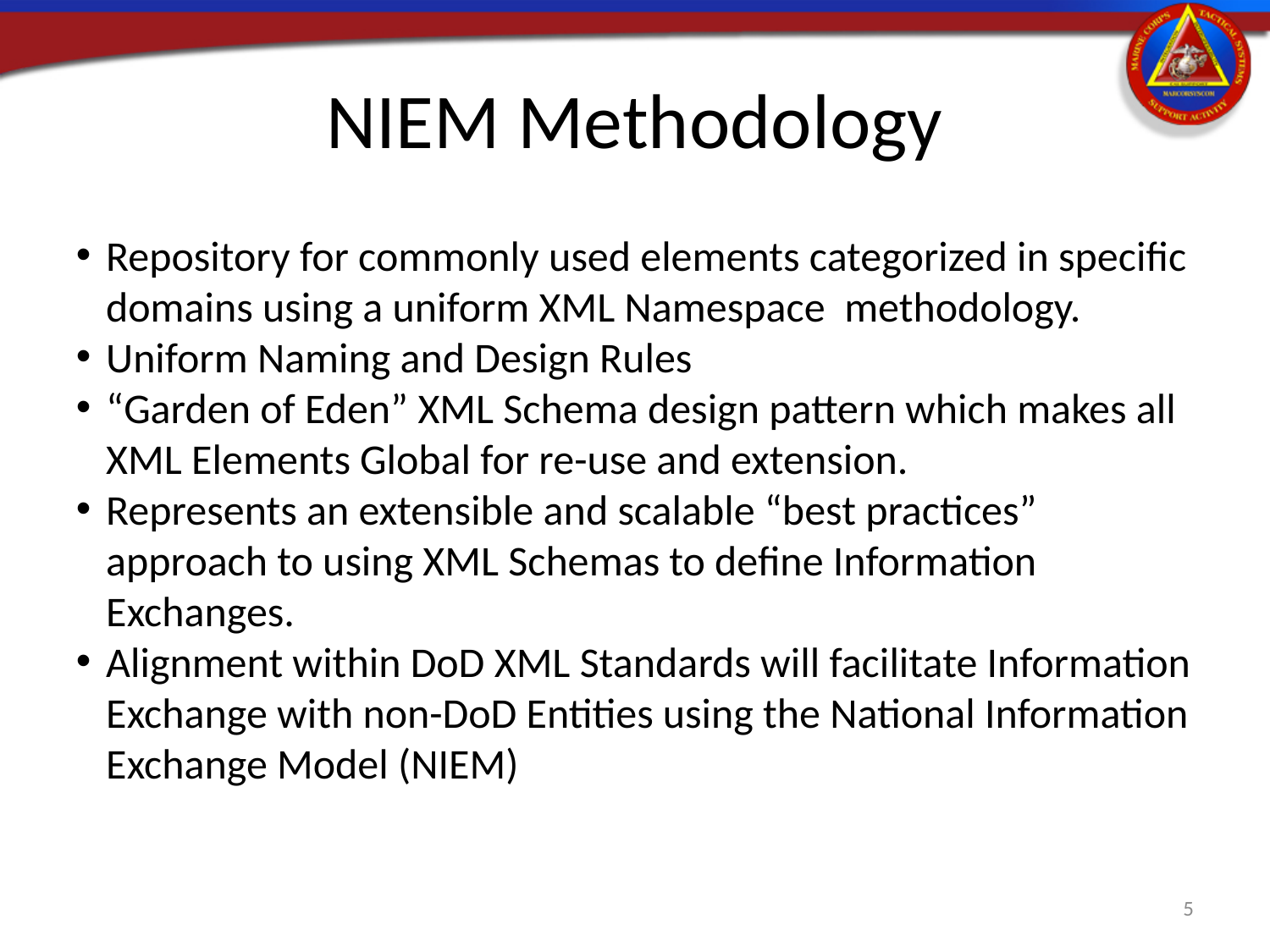

NIEM Methodology
Repository for commonly used elements categorized in specific domains using a uniform XML Namespace  methodology.
Uniform Naming and Design Rules
“Garden of Eden” XML Schema design pattern which makes all XML Elements Global for re-use and extension.
Represents an extensible and scalable “best practices” approach to using XML Schemas to define Information Exchanges.
Alignment within DoD XML Standards will facilitate Information Exchange with non-DoD Entities using the National Information Exchange Model (NIEM)

5